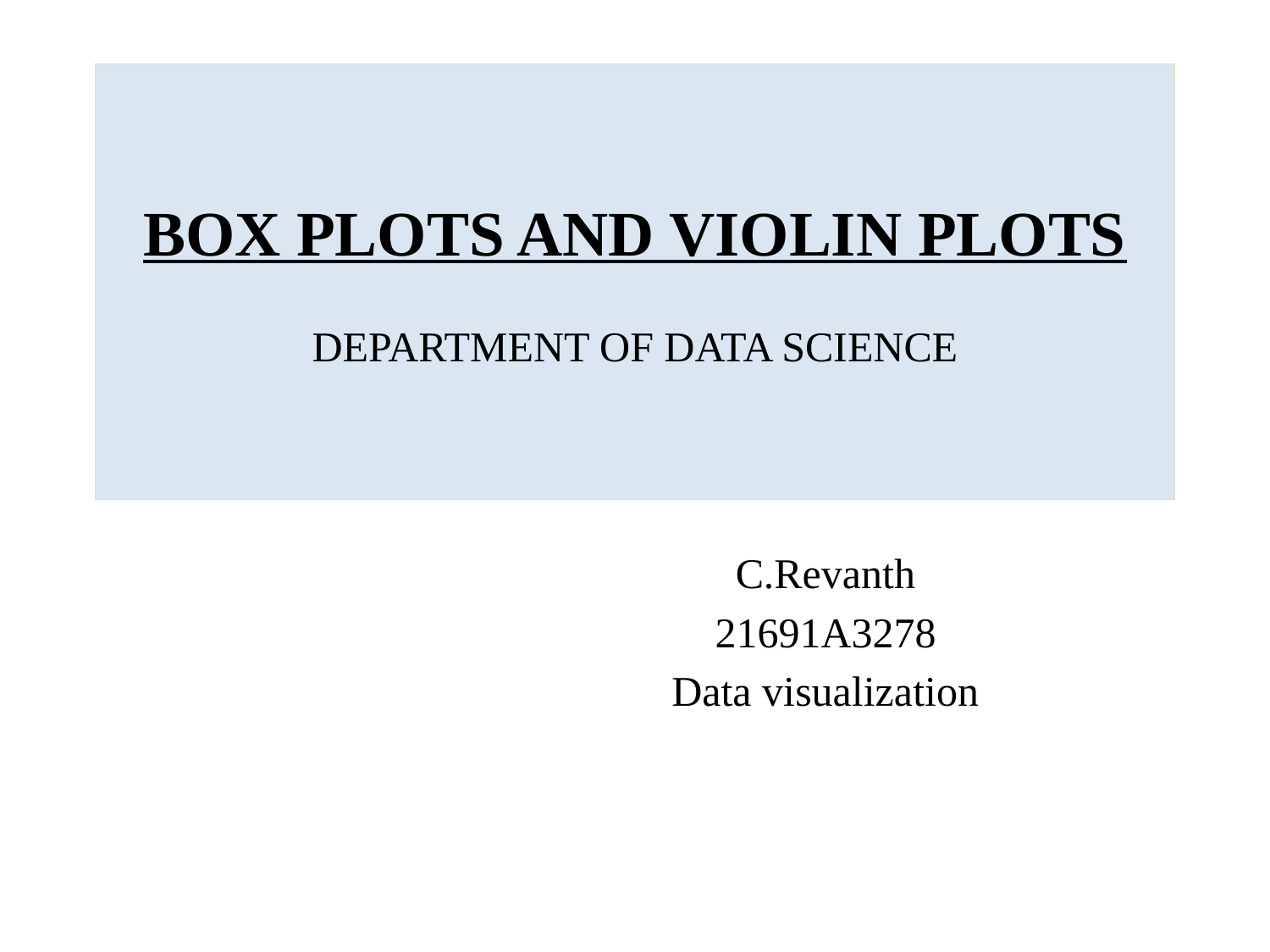

# BOX PLOTS AND VIOLIN PLOTS DEPARTMENT OF DATA SCIENCE
C.Revanth
21691A3278
Data visualization